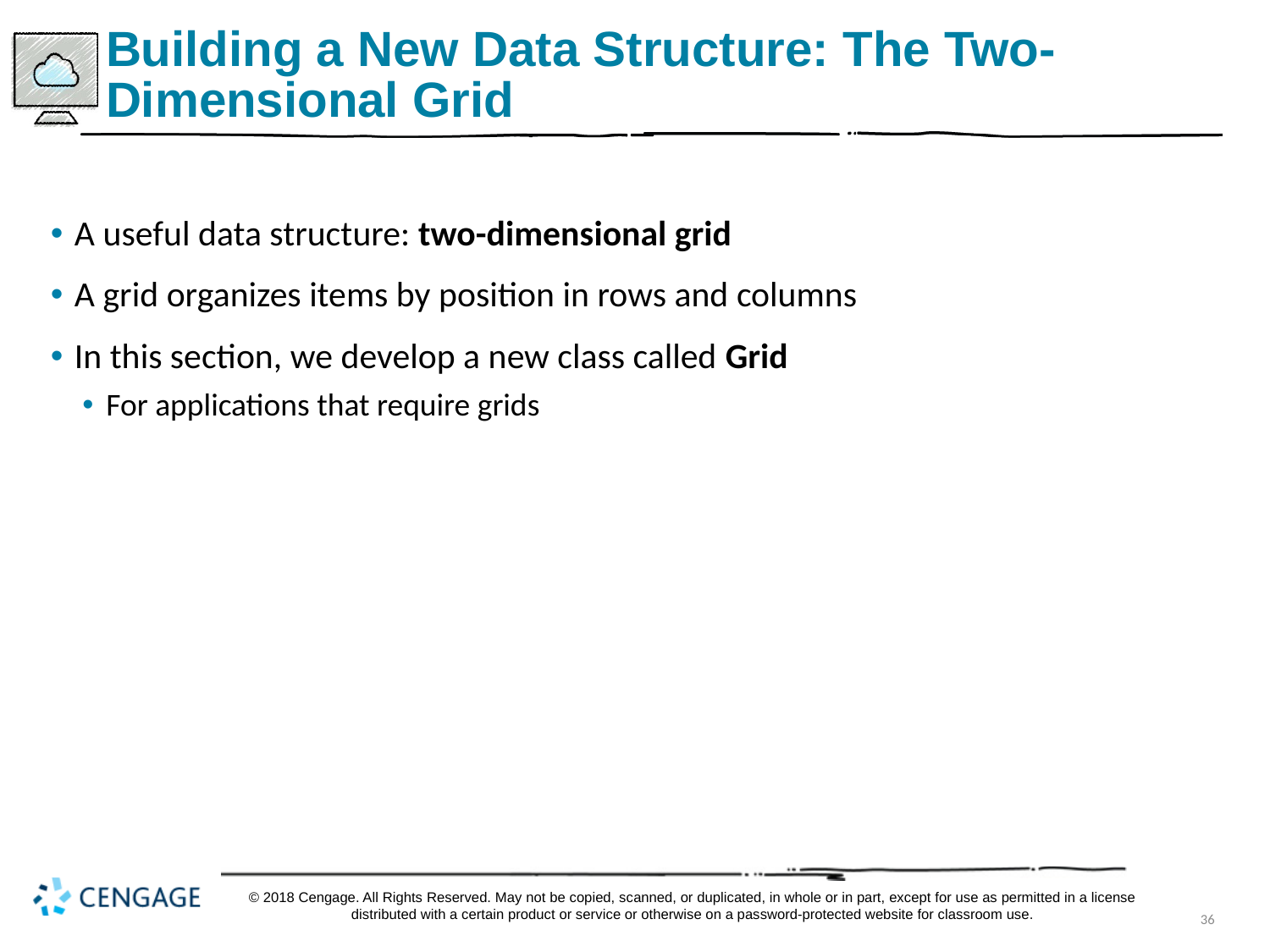

# Building a New Data Structure: The Two-Dimensional Grid
A useful data structure: two-dimensional grid
A grid organizes items by position in rows and columns
In this section, we develop a new class called Grid
For applications that require grids
© 2018 Cengage. All Rights Reserved. May not be copied, scanned, or duplicated, in whole or in part, except for use as permitted in a license distributed with a certain product or service or otherwise on a password-protected website for classroom use.